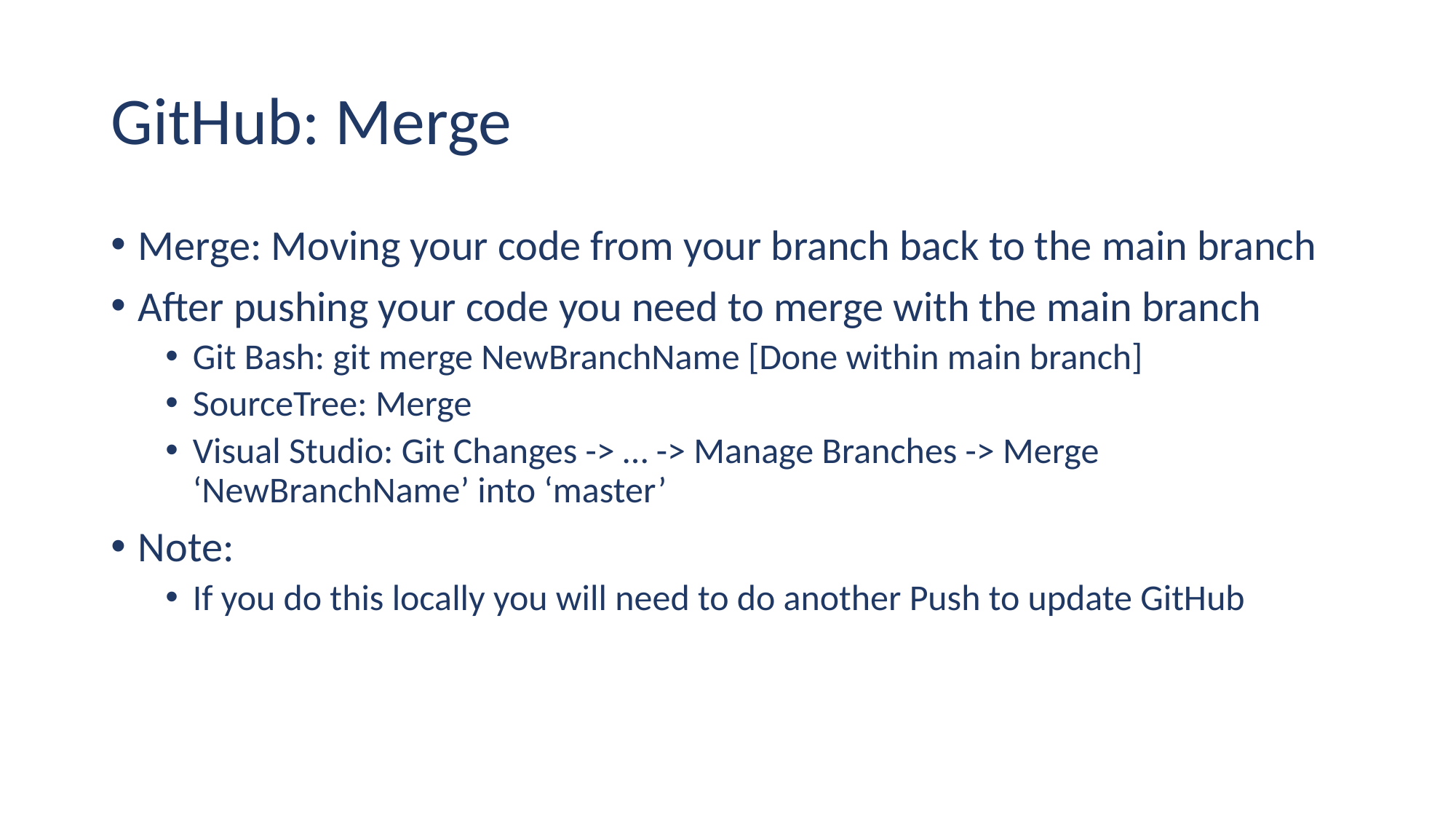

# GitHub: Merge
Merge: Moving your code from your branch back to the main branch
After pushing your code you need to merge with the main branch
Git Bash: git merge NewBranchName [Done within main branch]
SourceTree: Merge
Visual Studio: Git Changes -> … -> Manage Branches -> Merge ‘NewBranchName’ into ‘master’
Note:
If you do this locally you will need to do another Push to update GitHub